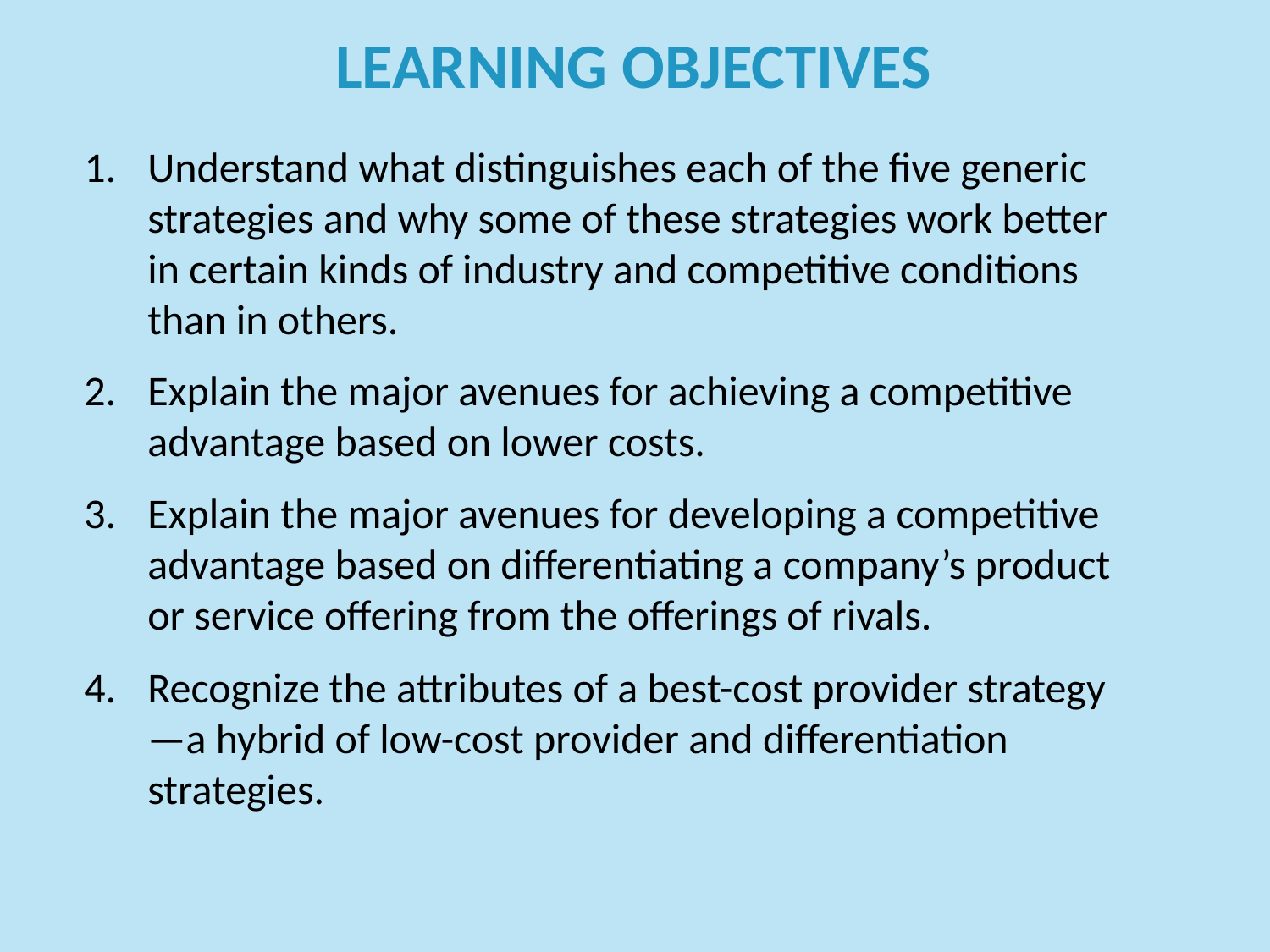

# LEARNING OBJECTIVES
Understand what distinguishes each of the five generic strategies and why some of these strategies work better in certain kinds of industry and competitive conditions than in others.
Explain the major avenues for achieving a competitive advantage based on lower costs.
Explain the major avenues for developing a competitive advantage based on differentiating a company’s product or service offering from the offerings of rivals.
Recognize the attributes of a best-cost provider strategy—a hybrid of low-cost provider and differentiation strategies.